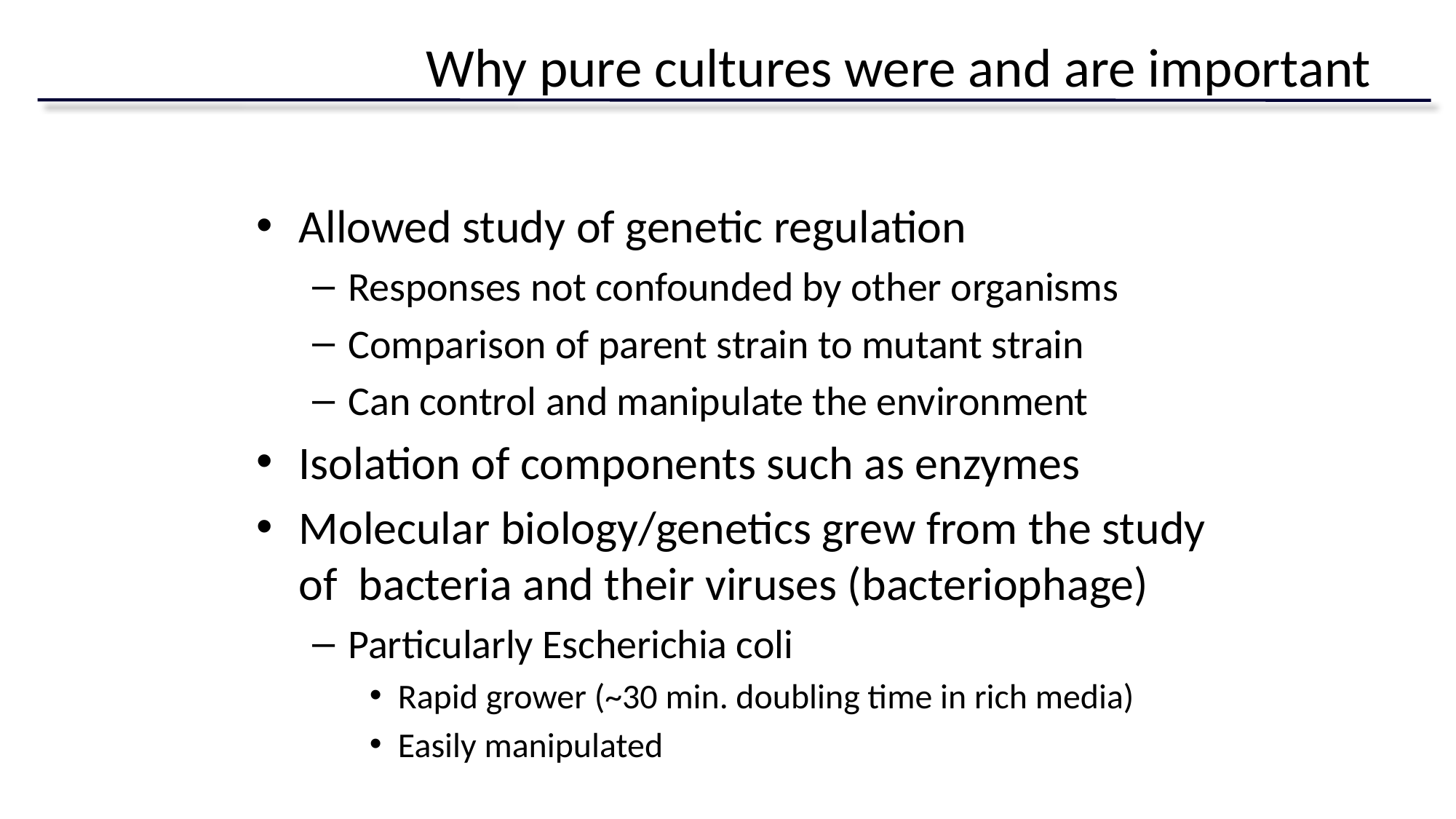

# Why pure cultures were and are important
Allowed study of genetic regulation
Responses not confounded by other organisms
Comparison of parent strain to mutant strain
Can control and manipulate the environment
Isolation of components such as enzymes
Molecular biology/genetics grew from the study of  bacteria and their viruses (bacteriophage)
Particularly Escherichia coli
Rapid grower (~30 min. doubling time in rich media)
Easily manipulated